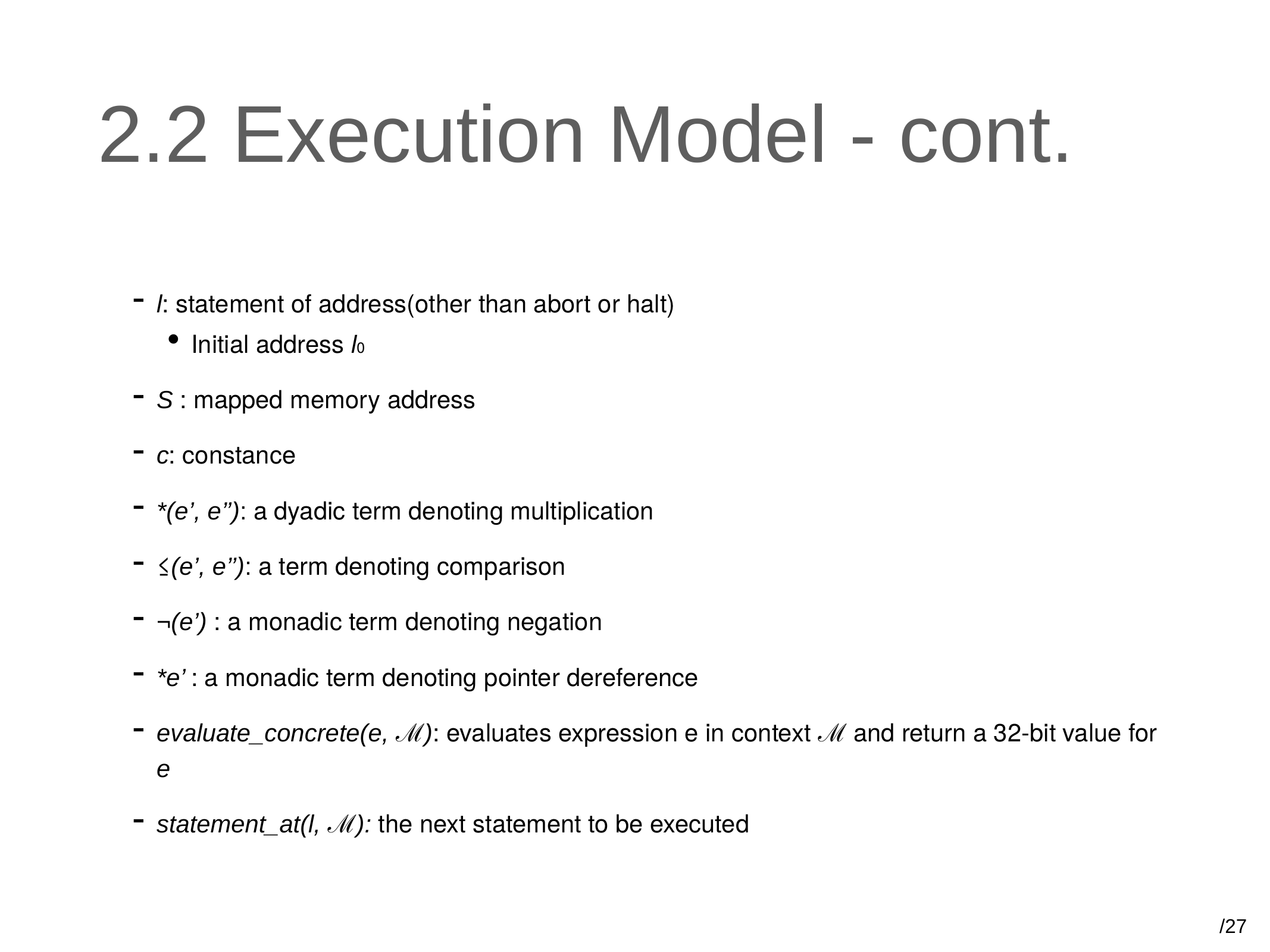

# 2.2 Execution Model - cont.
l: statement of address(other than abort or halt)
Initial address l0
S : mapped memory address
c: constance
*(e’, e’’): a dyadic term denoting multiplication
≤(e’, e’’): a term denoting comparison
¬(e’) : a monadic term denoting negation
*e’ : a monadic term denoting pointer dereference
evaluate_concrete(e, ℳ): evaluates expression e in context ℳ and return a 32-bit value for e
statement_at(l, ℳ): the next statement to be executed
16